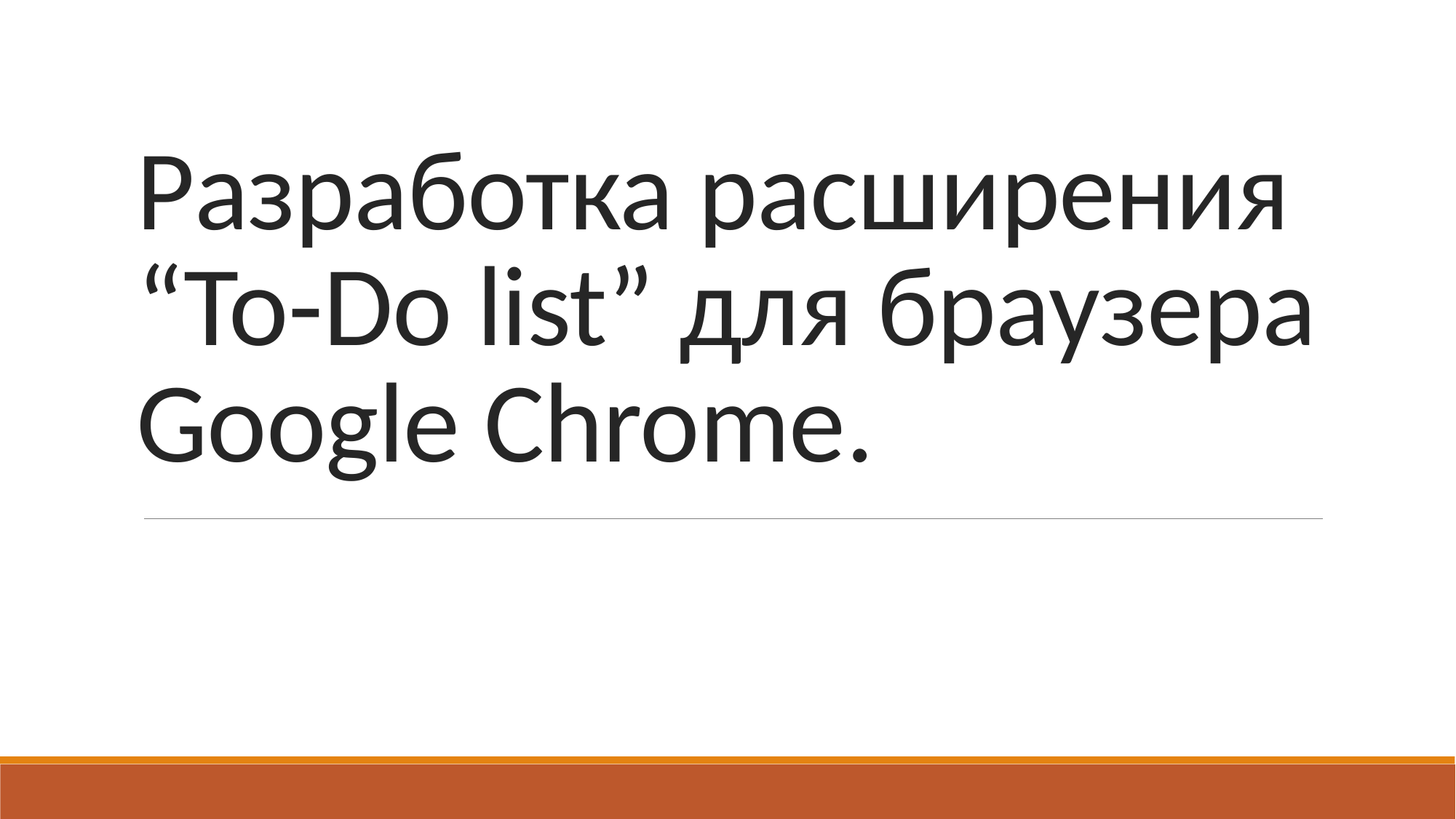

# Разработка расширения “To-Do list” для браузера Google Chrome.